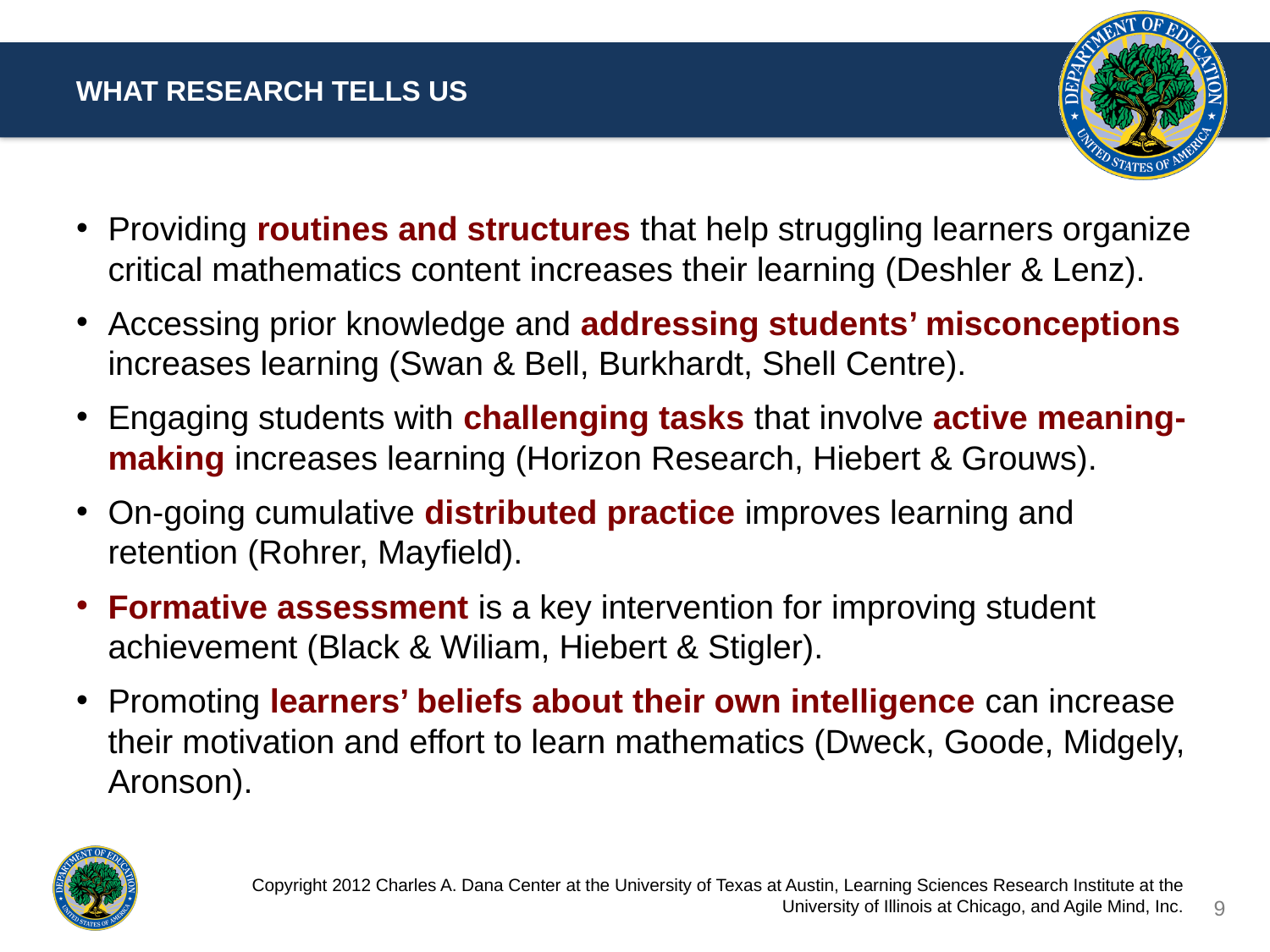

WHAT RESEARCH TELLS US
Providing routines and structures that help struggling learners organize critical mathematics content increases their learning (Deshler & Lenz).
Accessing prior knowledge and addressing students’ misconceptions increases learning (Swan & Bell, Burkhardt, Shell Centre).
Engaging students with challenging tasks that involve active meaning-making increases learning (Horizon Research, Hiebert & Grouws).
On-going cumulative distributed practice improves learning and retention (Rohrer, Mayfield).
Formative assessment is a key intervention for improving student achievement (Black & Wiliam, Hiebert & Stigler).
Promoting learners’ beliefs about their own intelligence can increase their motivation and effort to learn mathematics (Dweck, Goode, Midgely, Aronson).

Copyright 2012 Charles A. Dana Center at the University of Texas at Austin, Learning Sciences Research Institute at the University of Illinois at Chicago, and Agile Mind, Inc.
9